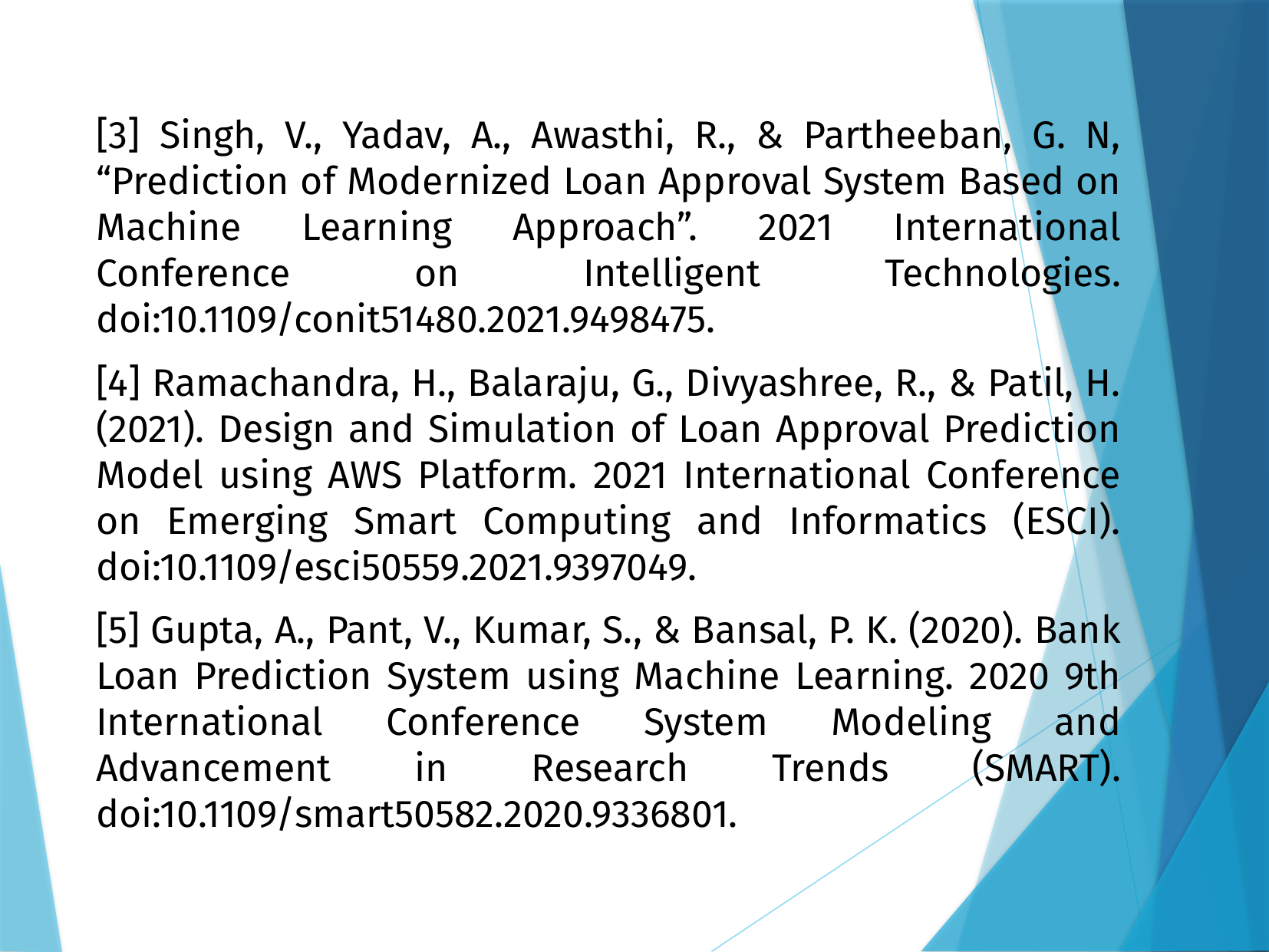

[3] Singh, V., Yadav, A., Awasthi, R., & Partheeban, G. N, “Prediction of Modernized Loan Approval System Based on Machine Learning Approach”. 2021 International Conference on Intelligent Technologies. doi:10.1109/conit51480.2021.9498475.
[4] Ramachandra, H., Balaraju, G., Divyashree, R., & Patil, H. (2021). Design and Simulation of Loan Approval Prediction Model using AWS Platform. 2021 International Conference on Emerging Smart Computing and Informatics (ESCI). doi:10.1109/esci50559.2021.9397049.
[5] Gupta, A., Pant, V., Kumar, S., & Bansal, P. K. (2020). Bank Loan Prediction System using Machine Learning. 2020 9th International Conference System Modeling and Advancement in Research Trends (SMART). doi:10.1109/smart50582.2020.9336801.